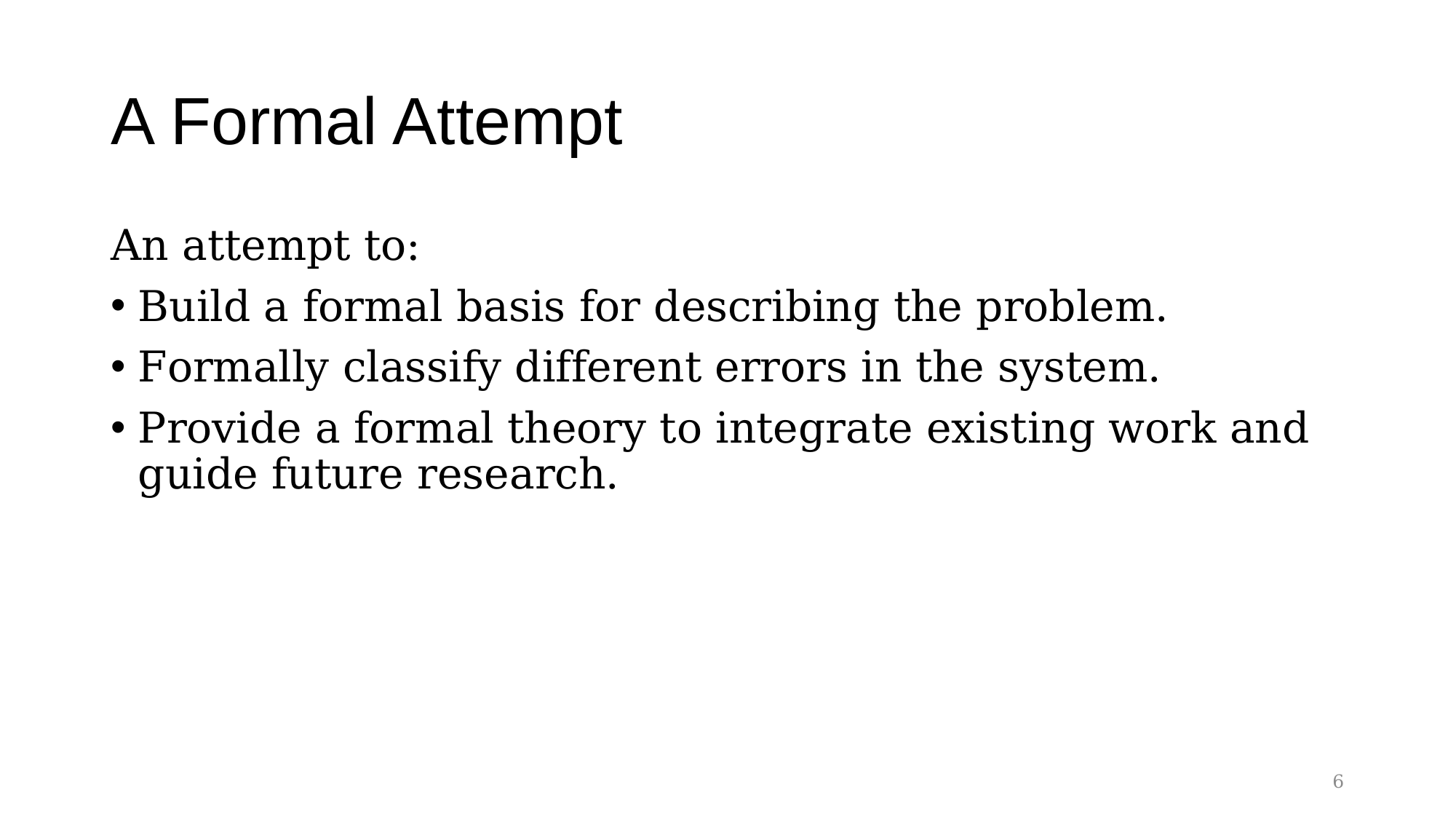

# A Formal Attempt
An attempt to:
Build a formal basis for describing the problem.
Formally classify different errors in the system.
Provide a formal theory to integrate existing work and guide future research.
6